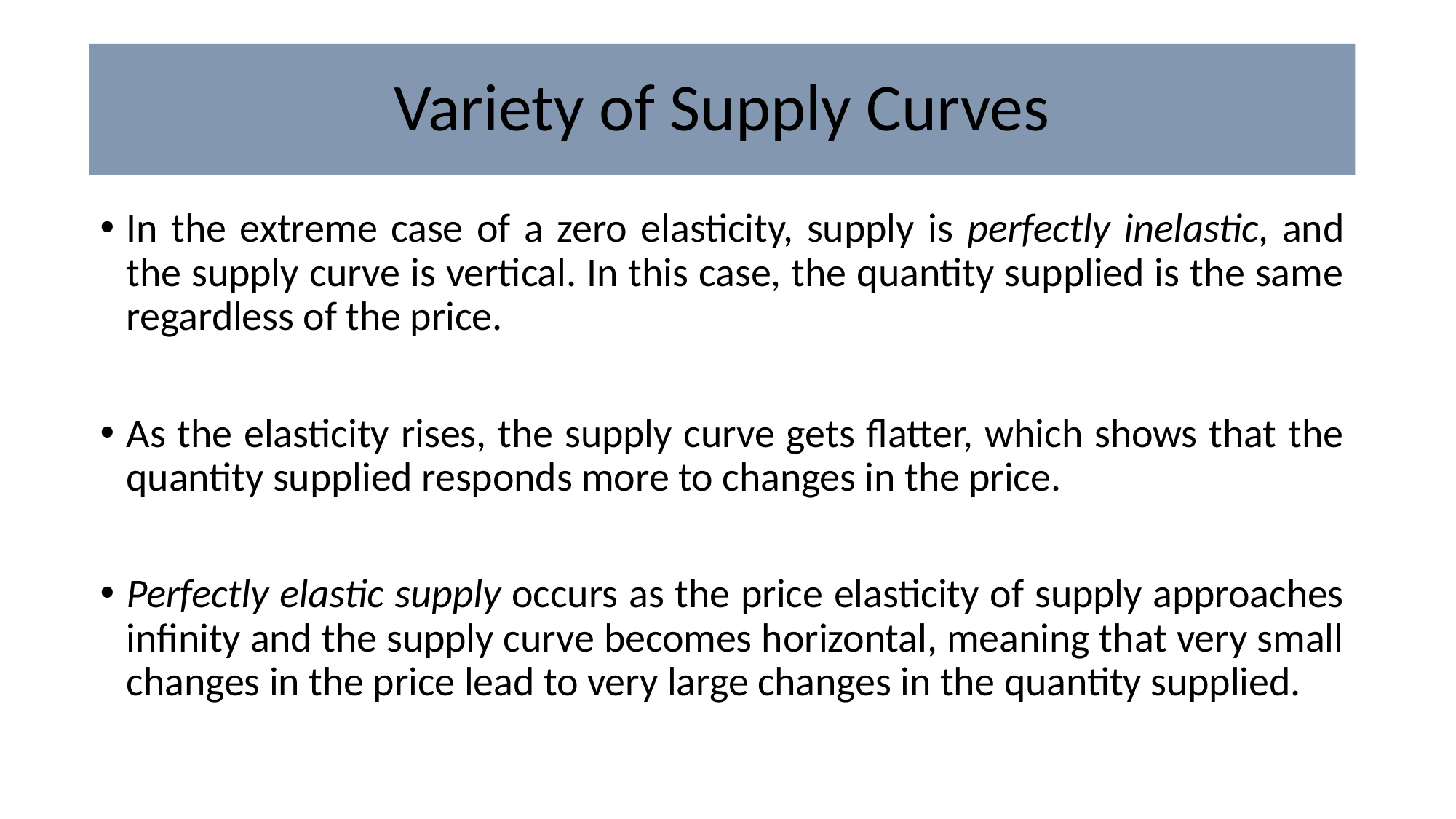

# Variety of Supply Curves
In the extreme case of a zero elasticity, supply is perfectly inelastic, and the supply curve is vertical. In this case, the quantity supplied is the same regardless of the price.

As the elasticity rises, the supply curve gets flatter, which shows that the quantity supplied responds more to changes in the price.

Perfectly elastic supply occurs as the price elasticity of supply approaches infinity and the supply curve becomes horizontal, meaning that very small changes in the price lead to very large changes in the quantity supplied.